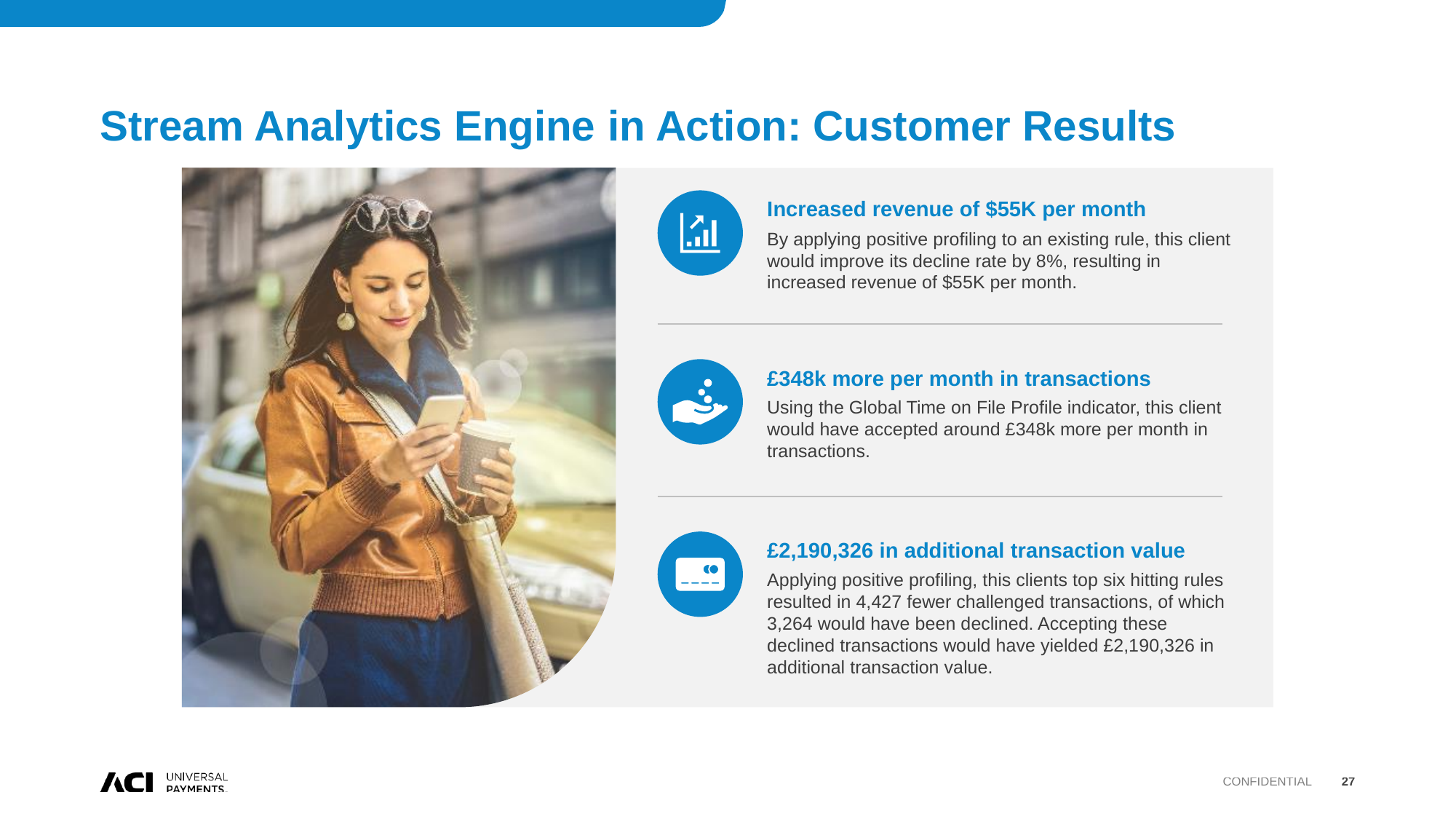

# Stream Analytics Engine in Action: Customer Results

Increased revenue of $55K per month
By applying positive profiling to an existing rule, this client would improve its decline rate by 8%, resulting in increased revenue of $55K per month.

£348k more per month in transactions
Using the Global Time on File Profile indicator, this client would have accepted around £348k more per month in transactions.
£2,190,326 in additional transaction value
Applying positive profiling, this clients top six hitting rules resulted in 4,427 fewer challenged transactions, of which 3,264 would have been declined. Accepting these declined transactions would have yielded £2,190,326 in additional transaction value.

Confidential
27